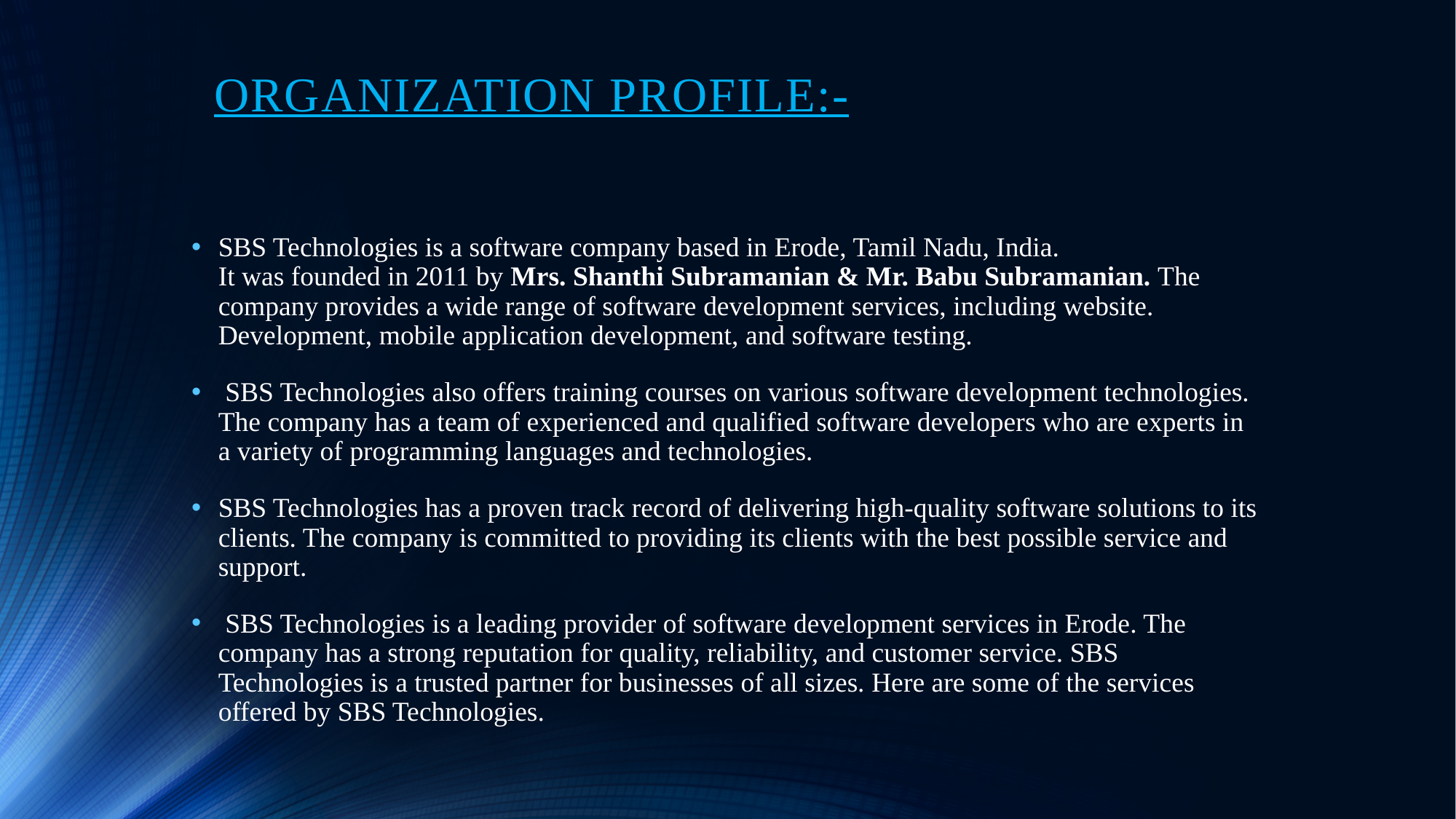

# ORGANIZATION PROFILE:-
SBS Technologies is a software company based in Erode, Tamil Nadu, India.
It was founded in 2011 by Mrs. Shanthi Subramanian & Mr. Babu Subramanian. The company provides a wide range of software development services, including website. Development, mobile application development, and software testing.
 SBS Technologies also offers training courses on various software development technologies. The company has a team of experienced and qualified software developers who are experts in a variety of programming languages and technologies.
SBS Technologies has a proven track record of delivering high-quality software solutions to its clients. The company is committed to providing its clients with the best possible service and support.
 SBS Technologies is a leading provider of software development services in Erode. The company has a strong reputation for quality, reliability, and customer service. SBS Technologies is a trusted partner for businesses of all sizes. Here are some of the services offered by SBS Technologies.